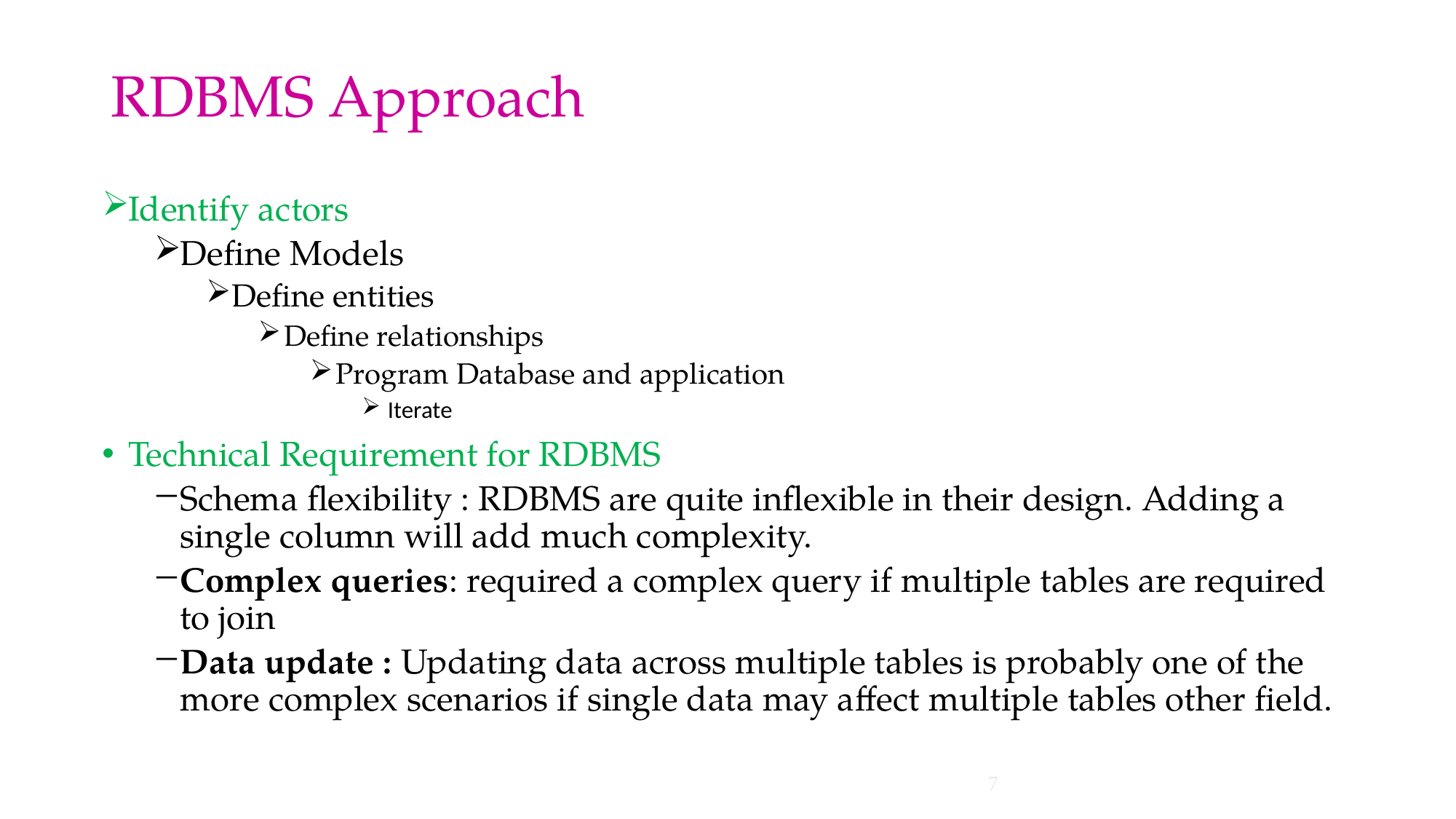

# RDBMS Approach
Identify actors
Define Models
Define entities
Define relationships
Program Database and application
Iterate
Technical Requirement for RDBMS
Schema flexibility : RDBMS are quite inflexible in their design. Adding a single column will add much complexity.
Complex queries: required a complex query if multiple tables are required to join
Data update : Updating data across multiple tables is probably one of the more complex scenarios if single data may affect multiple tables other field.

7